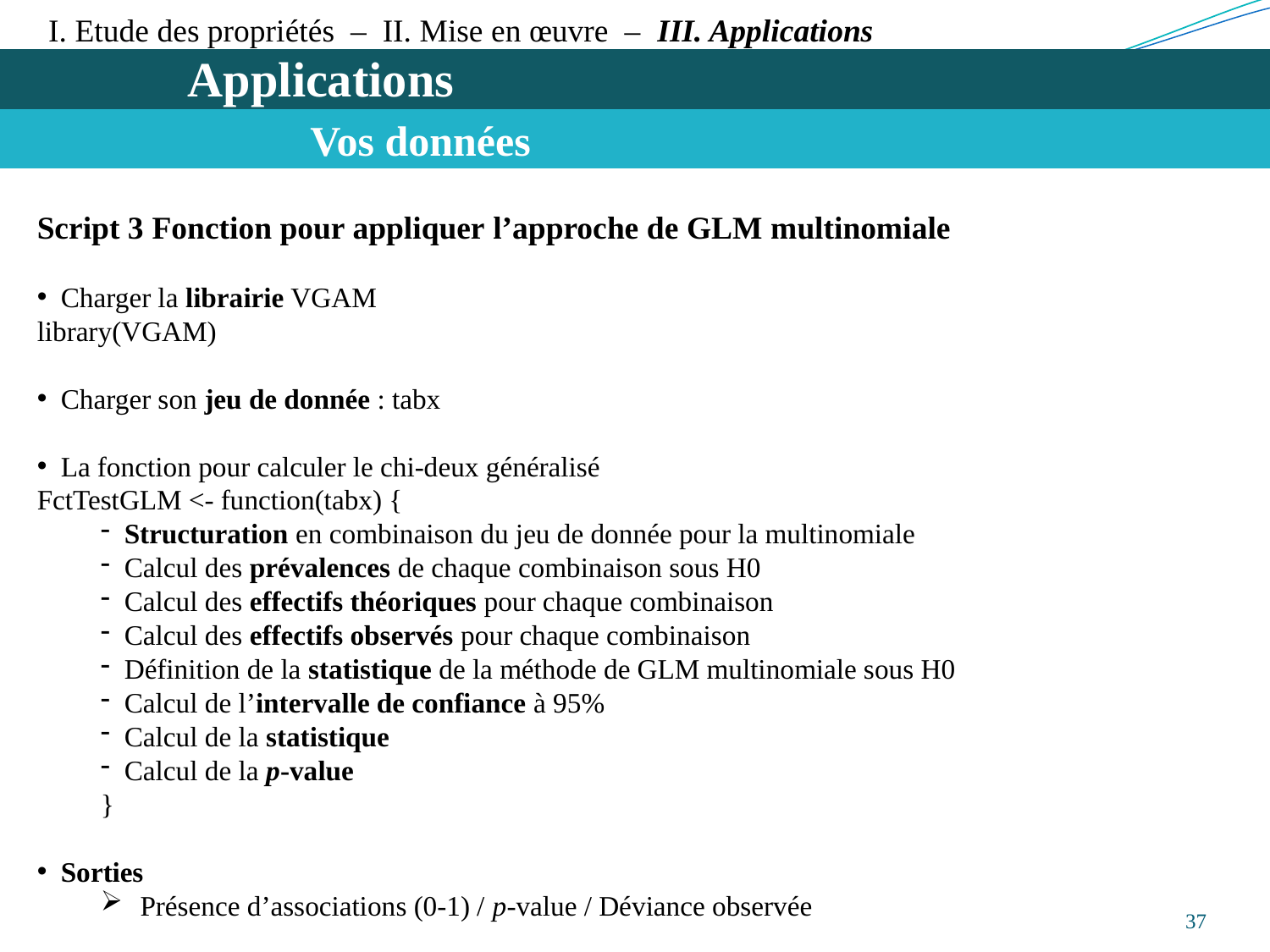

I. Etude des propriétés  –  II. Mise en œuvre  –  III. Applications

Applications
Vos données
Script 3 Fonction pour appliquer l’approche de GLM multinomiale

Charger la librairie VGAM
library(VGAM)

Charger son jeu de donnée : tabx

La fonction pour calculer le chi-deux généralisé
FctTestGLM <- function(tabx) {
Structuration en combinaison du jeu de donnée pour la multinomiale
Calcul des prévalences de chaque combinaison sous H0
Calcul des effectifs théoriques pour chaque combinaison
Calcul des effectifs observés pour chaque combinaison
Définition de la statistique de la méthode de GLM multinomiale sous H0
Calcul de l’intervalle de confiance à 95%
Calcul de la statistique
Calcul de la p-value
}

Sorties
Présence d’associations (0-1) / p-value / Déviance observée
37